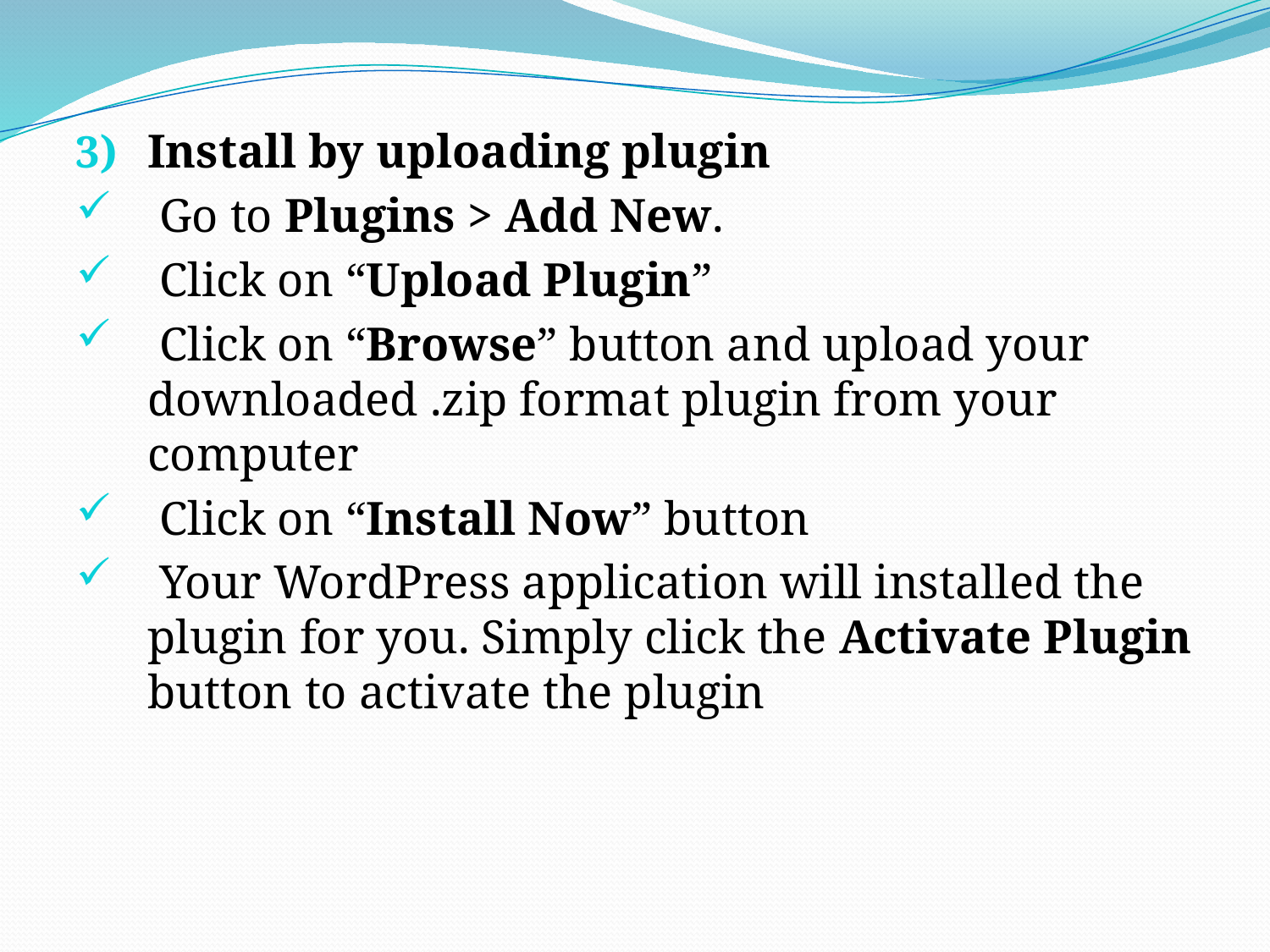

Install by uploading plugin
 Go to Plugins > Add New.
 Click on “Upload Plugin”
 Click on “Browse” button and upload your downloaded .zip format plugin from your computer
 Click on “Install Now” button
 Your WordPress application will installed the plugin for you. Simply click the Activate Plugin button to activate the plugin